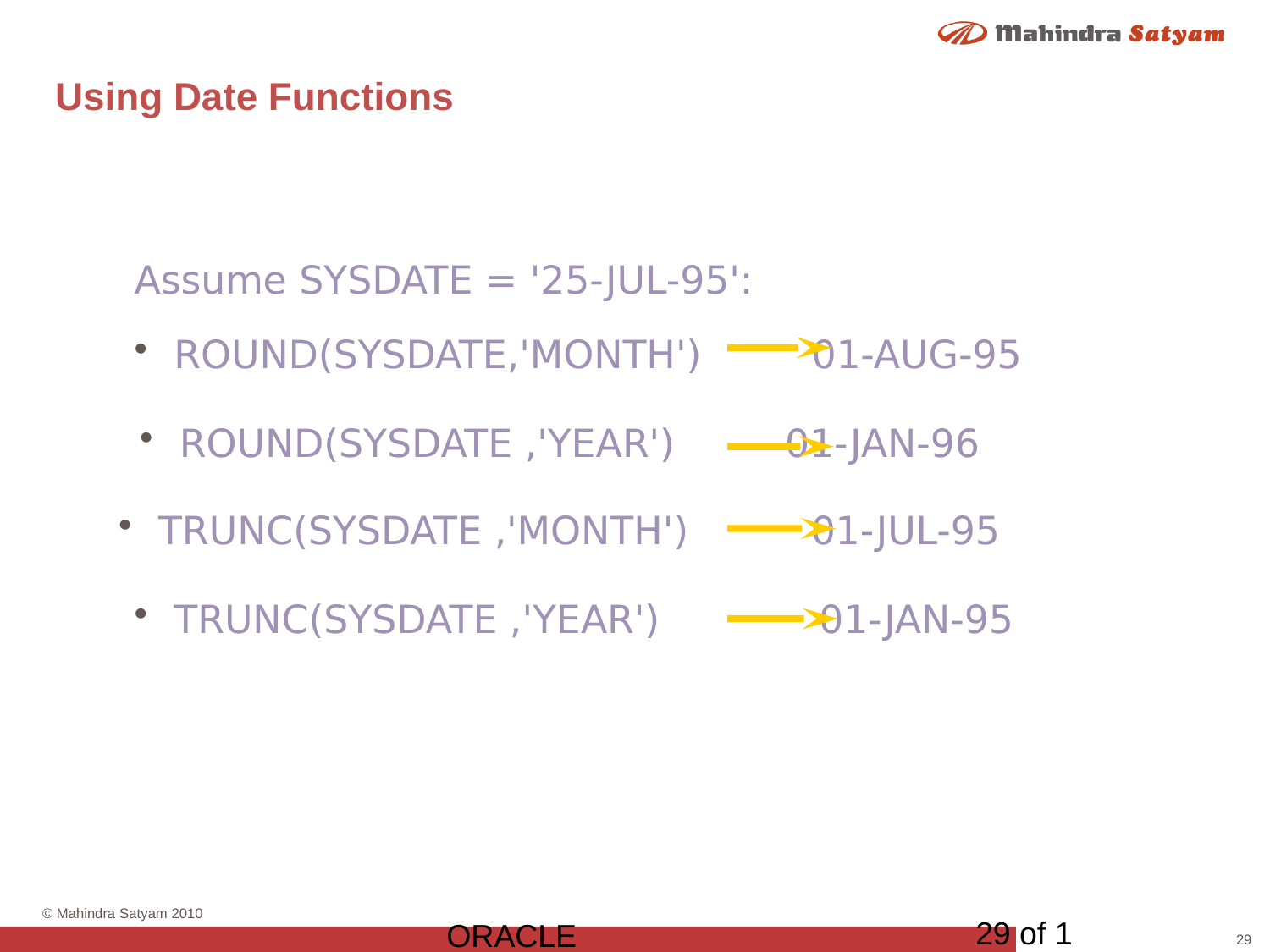

# Using Date Functions
Assume SYSDATE = '25-JUL-95':
ROUND(SYSDATE,'MONTH')         01-AUG-95

ROUND(SYSDATE ,'YEAR')         01-JAN-96

TRUNC(SYSDATE ,'MONTH')          01-JUL-95

TRUNC(SYSDATE ,'YEAR')             01-JAN-95

29 of 1
ORACLE